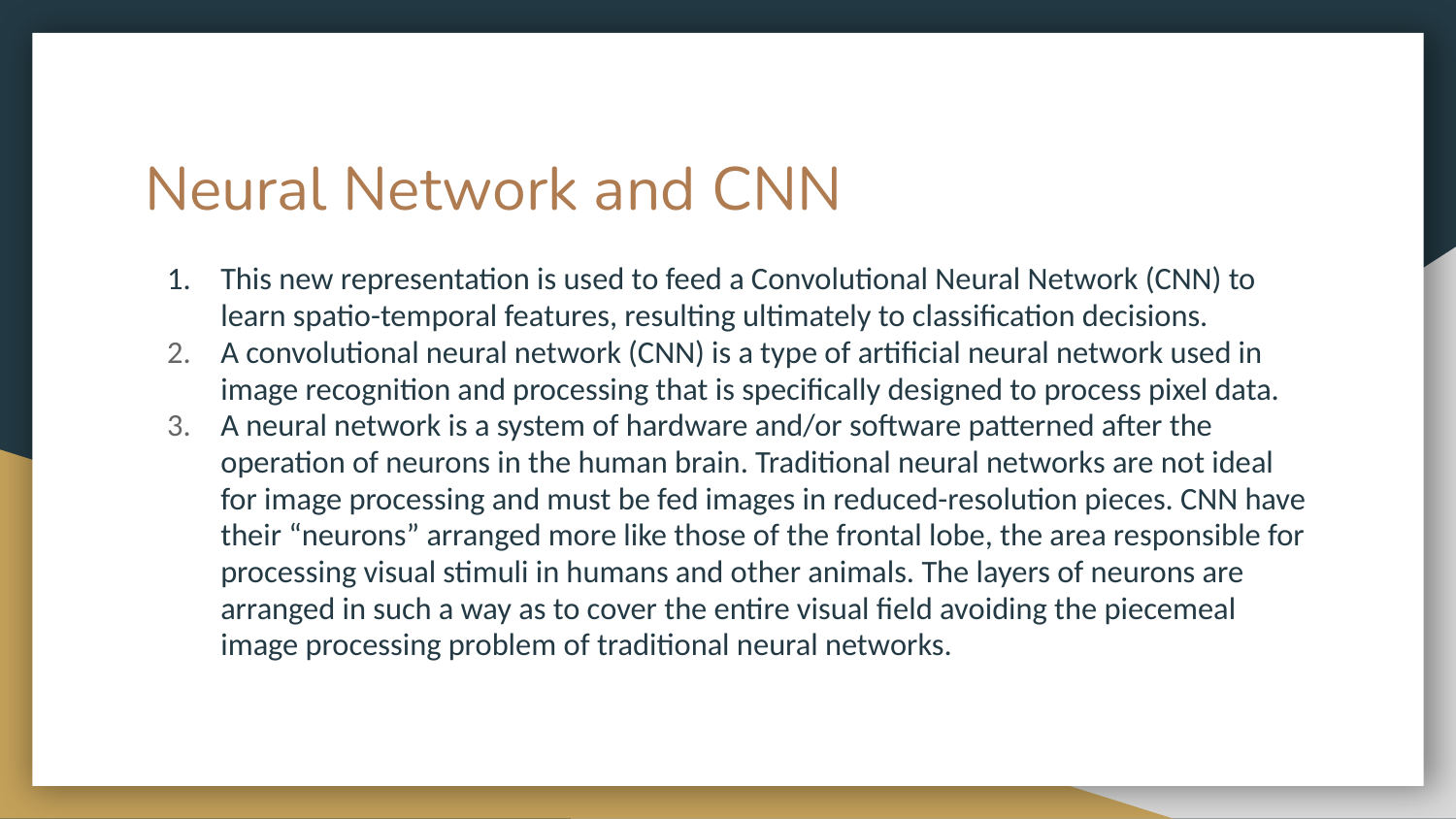

# Neural Network and CNN
This new representation is used to feed a Convolutional Neural Network (CNN) to learn spatio-temporal features, resulting ultimately to classification decisions.
A convolutional neural network (CNN) is a type of artificial neural network used in image recognition and processing that is specifically designed to process pixel data.
A neural network is a system of hardware and/or software patterned after the operation of neurons in the human brain. Traditional neural networks are not ideal for image processing and must be fed images in reduced-resolution pieces. CNN have their “neurons” arranged more like those of the frontal lobe, the area responsible for processing visual stimuli in humans and other animals. The layers of neurons are arranged in such a way as to cover the entire visual field avoiding the piecemeal image processing problem of traditional neural networks.